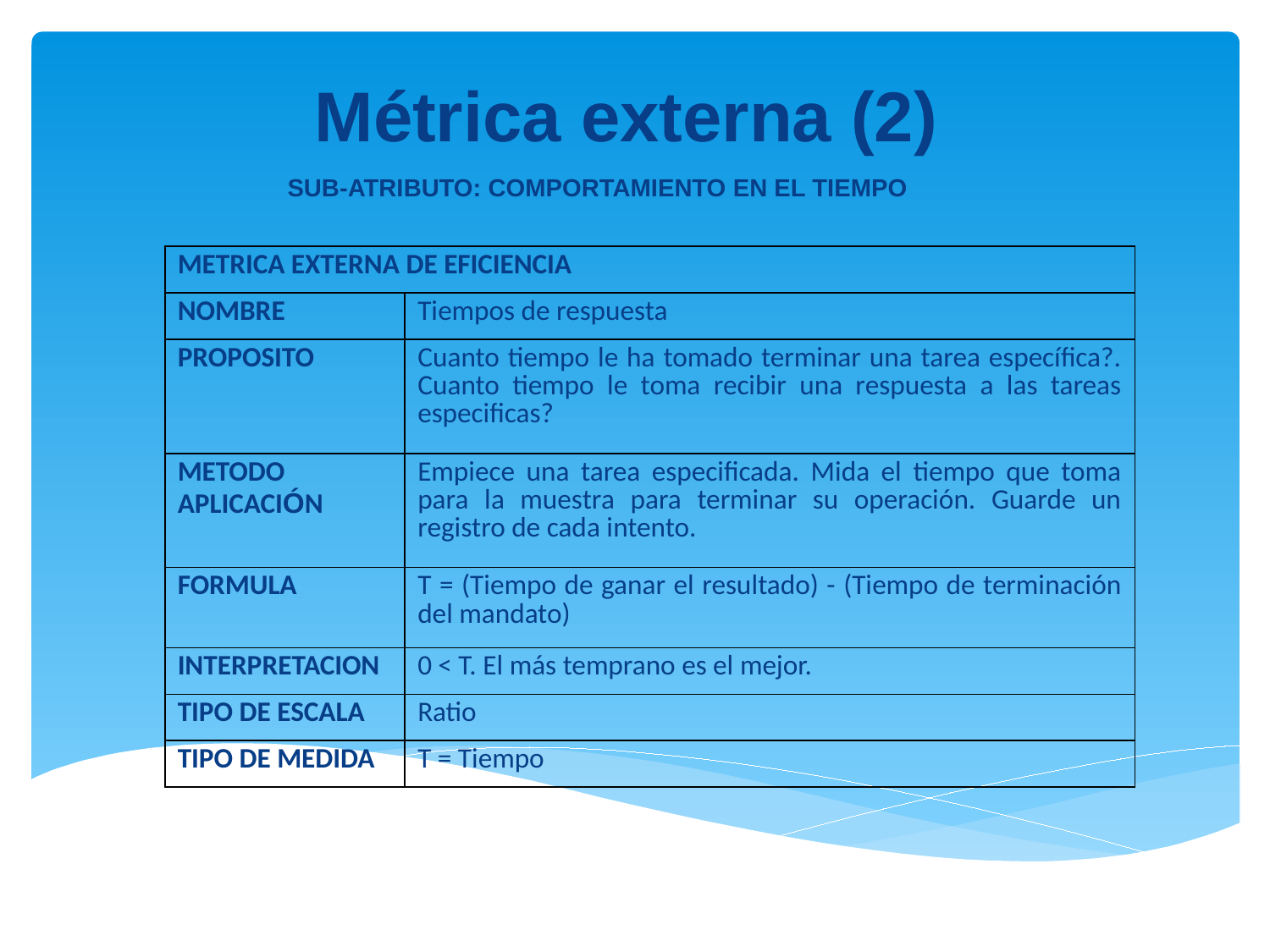

Métrica externa (2)
SUB-ATRIBUTO: COMPORTAMIENTO EN EL TIEMPO
| METRICA EXTERNA DE EFICIENCIA |  |
| --- | --- |
| NOMBRE | Tiempos de respuesta |
| PROPOSITO | Cuanto tiempo le ha tomado terminar una tarea específica?. Cuanto tiempo le toma recibir una respuesta a las tareas especificas? |
| METODO APLICACIÓN | Empiece una tarea especificada. Mida el tiempo que toma para la muestra para terminar su operación. Guarde un registro de cada intento. |
| FORMULA | T = (Tiempo de ganar el resultado) - (Tiempo de terminación del mandato) |
| INTERPRETACION | 0 < T. El más temprano es el mejor. |
| TIPO DE ESCALA | Ratio |
| TIPO DE MEDIDA | T = Tiempo |